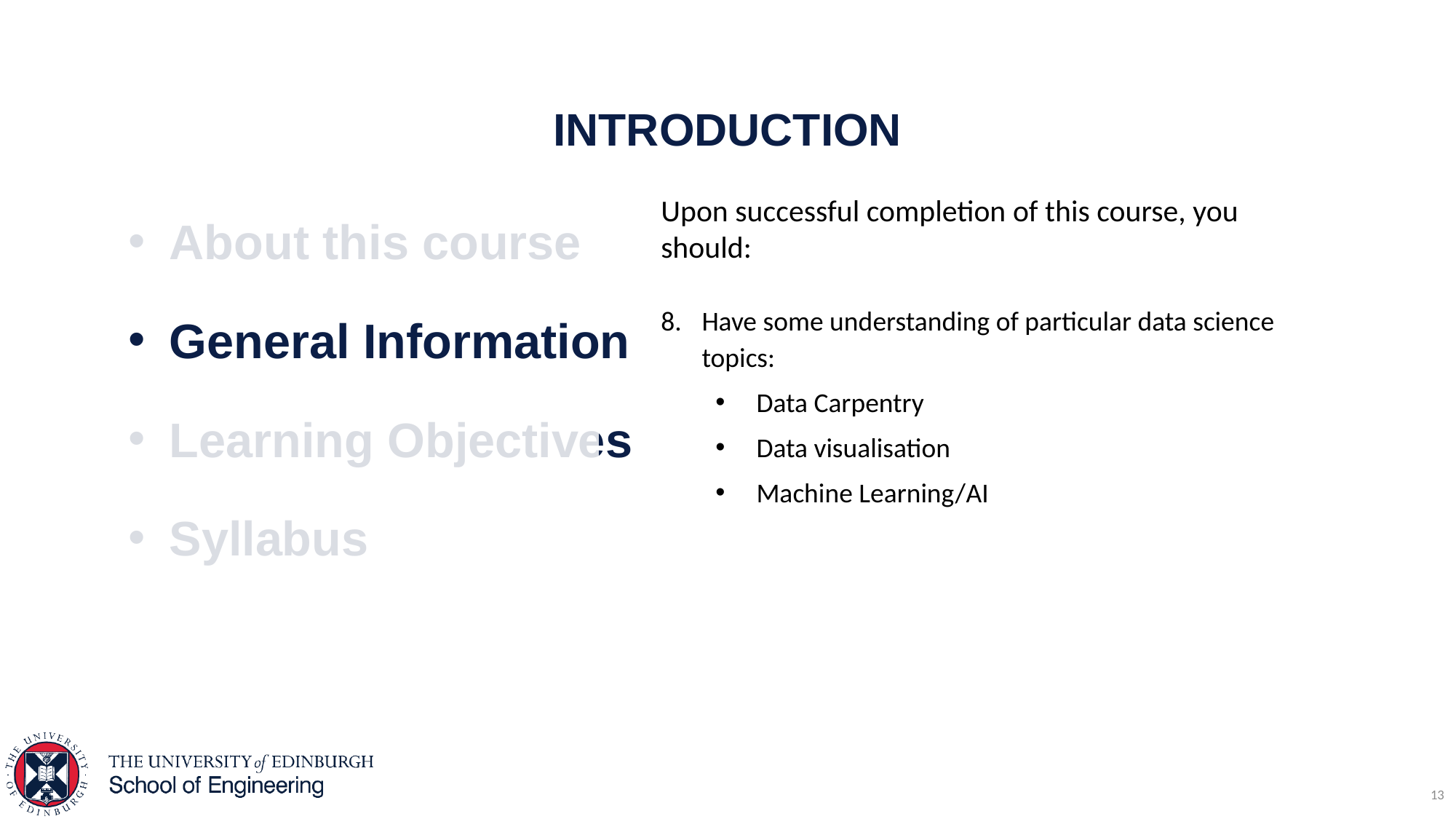

# Introduction

About this course
General Information
Learning Objectives
Syllabus

Upon successful completion of this course, you should:

Have some understanding of particular data science topics:
Data Carpentry
Data visualisation
Machine Learning/AI

13